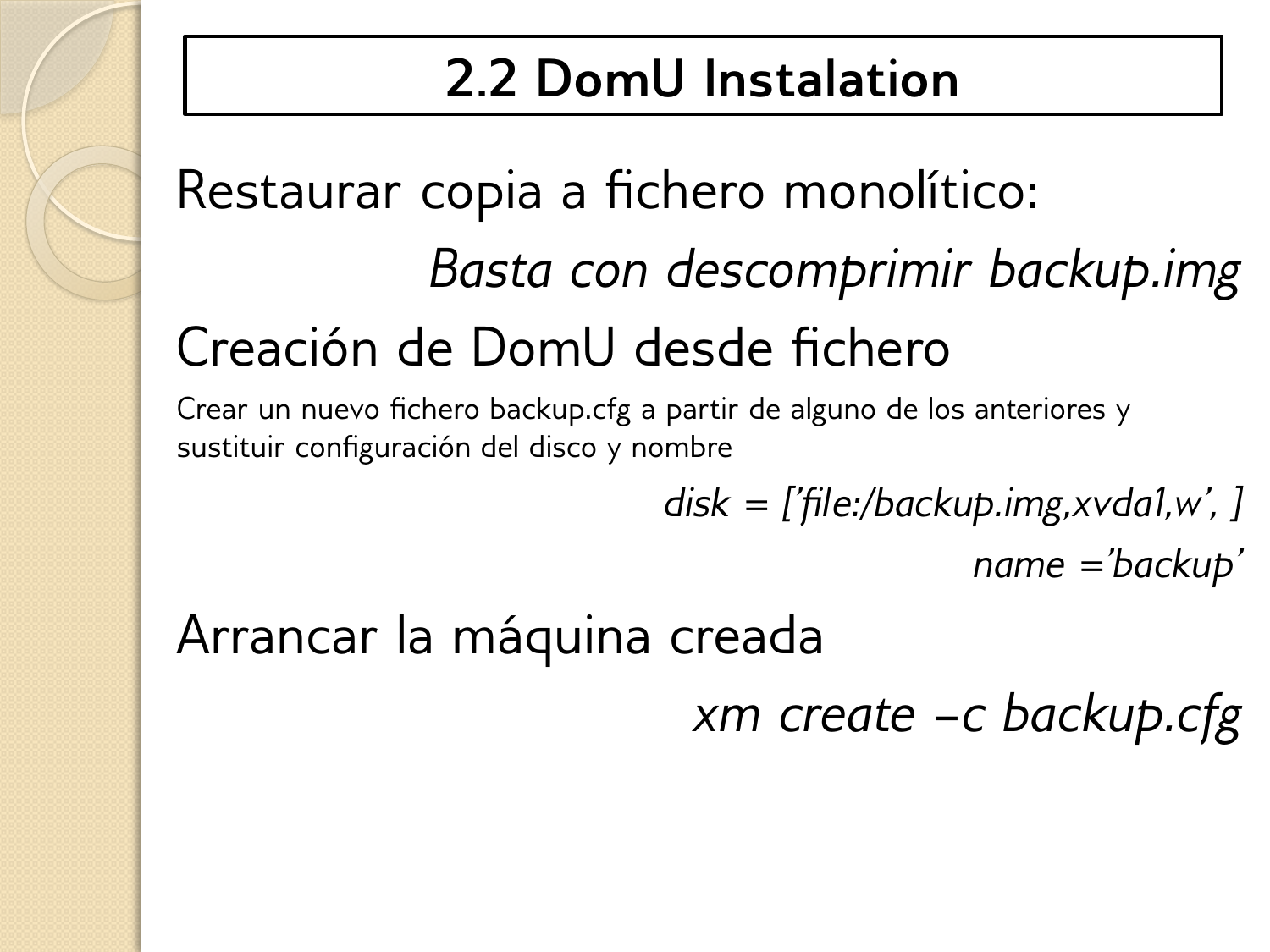

# 2.2 DomU Instalation
Restaurar copia a fichero monolítico:
Basta con descomprimir backup.img
Creación de DomU desde fichero
Crear un nuevo fichero backup.cfg a partir de alguno de los anteriores y sustituir configuración del disco y nombre
disk = [’file:/backup.img,xvda1,w’, ]
name =’backup’
Arrancar la máquina creada
xm create –c backup.cfg